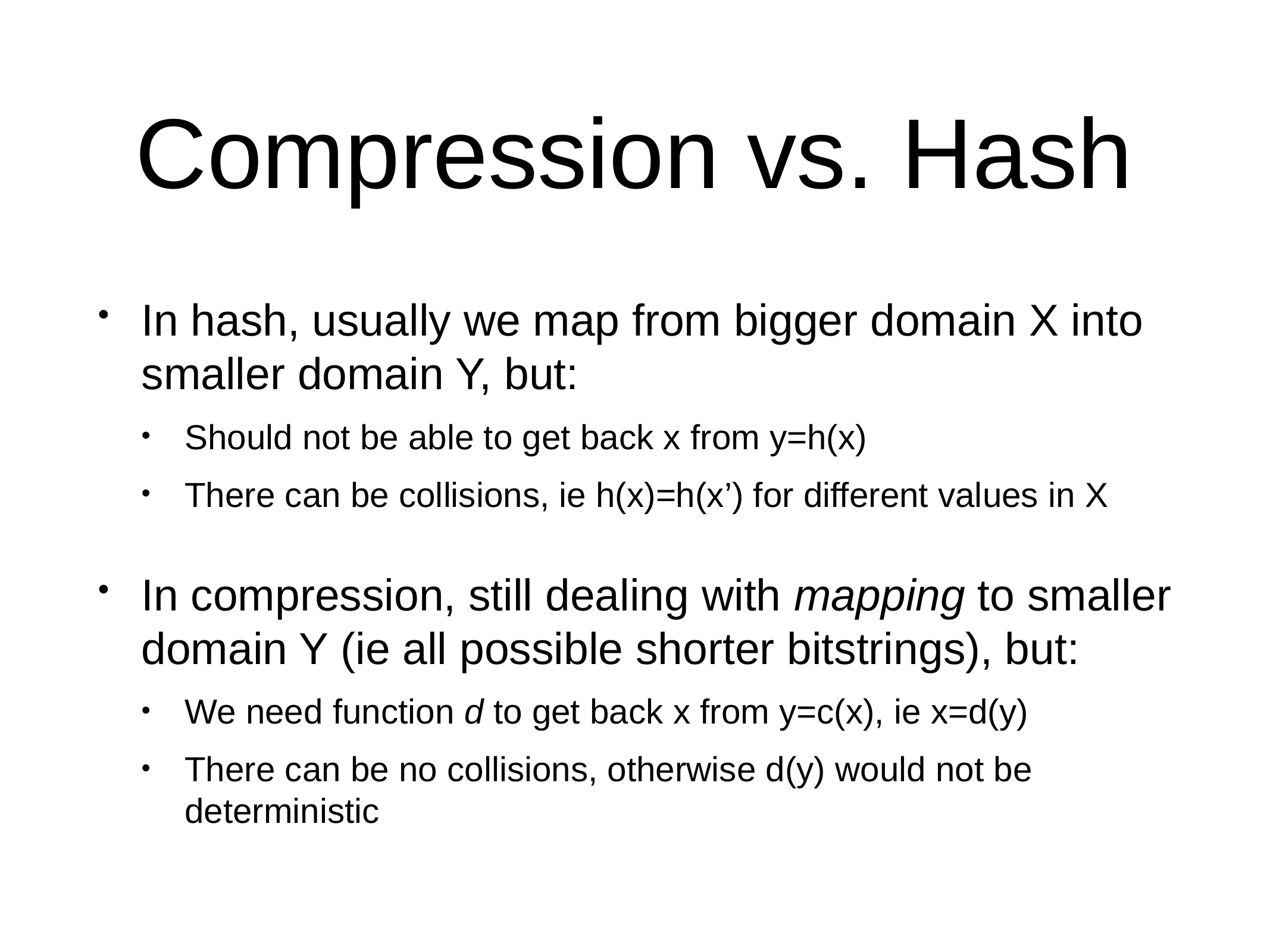

# Compression vs. Hash
In hash, usually we map from bigger domain X into smaller domain Y, but:
Should not be able to get back x from y=h(x)
There can be collisions, ie h(x)=h(x’) for different values in X
In compression, still dealing with mapping to smaller domain Y (ie all possible shorter bitstrings), but:
We need function d to get back x from y=c(x), ie x=d(y)
There can be no collisions, otherwise d(y) would not be deterministic